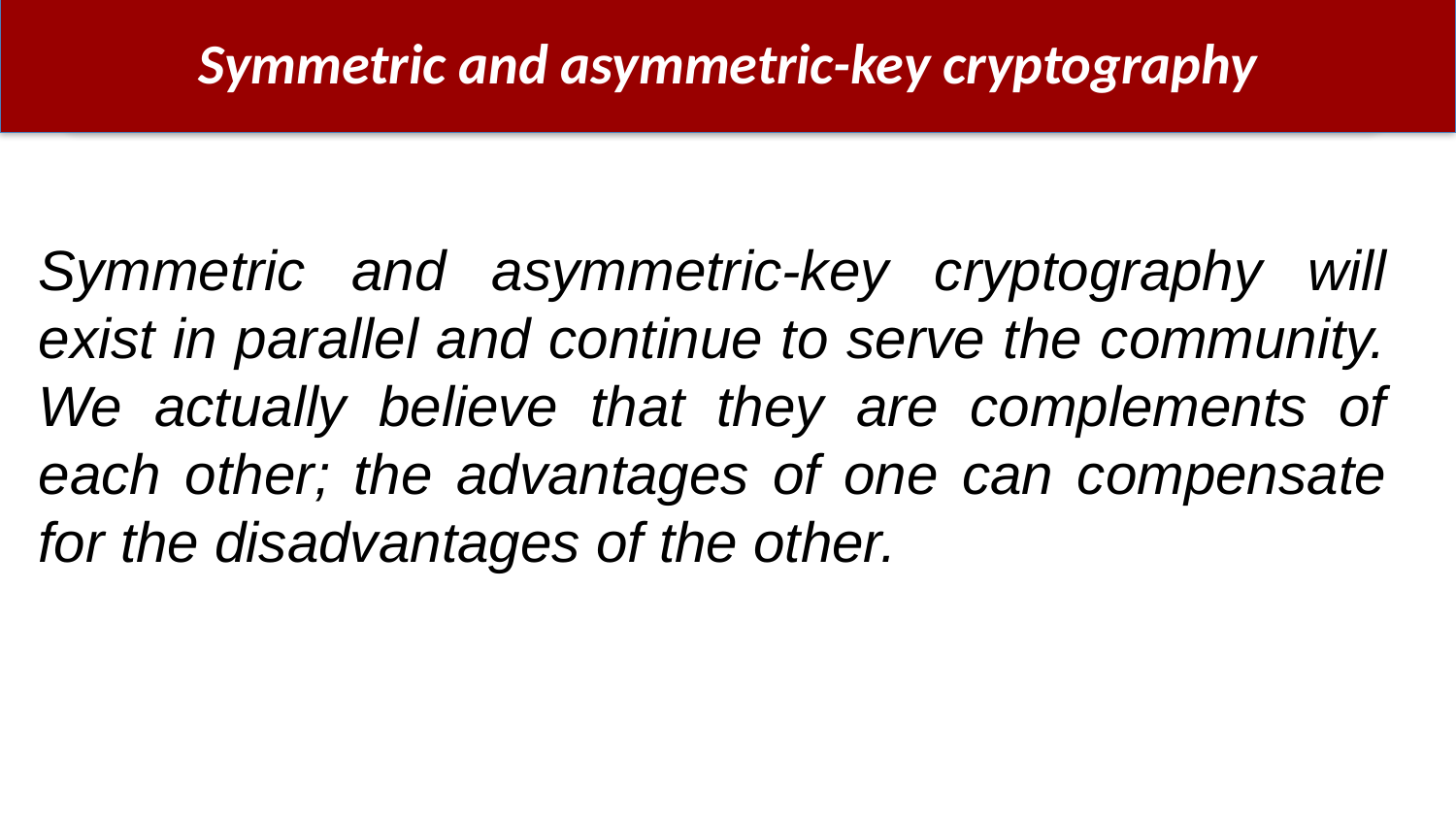

# Symmetric and asymmetric-key cryptography
Symmetric and asymmetric-key cryptography will exist in parallel and continue to serve the community. We actually believe that they are complements of each other; the advantages of one can compensate for the disadvantages of the other.